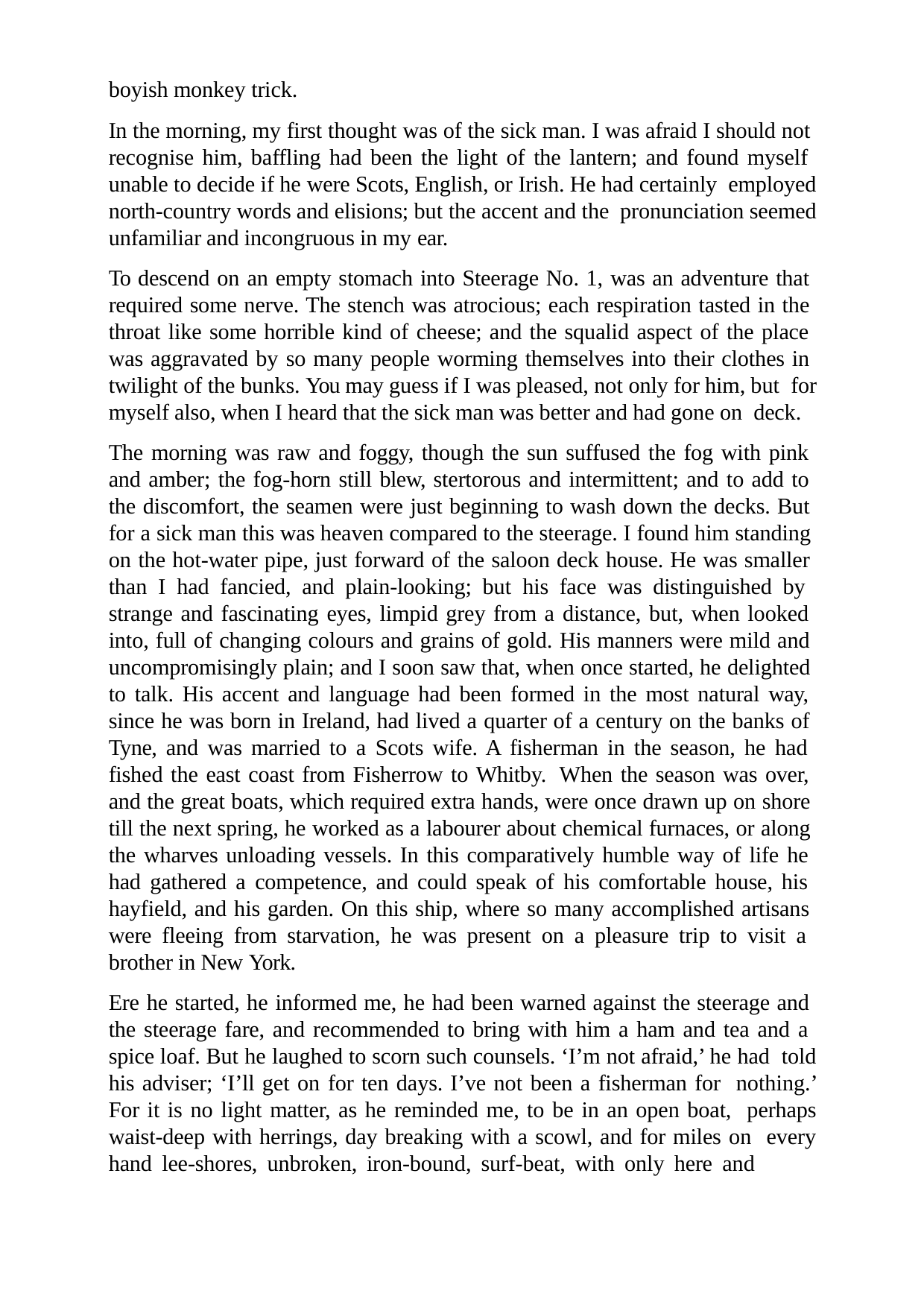

boyish monkey trick.
In the morning, my first thought was of the sick man. I was afraid I should not  recognise him, baffling had been the light of the lantern; and found myself  unable to decide if he were Scots, English, or Irish. He had certainly  employed north-country words and elisions; but the accent and the  pronunciation seemed unfamiliar and incongruous in my ear.
To descend on an empty stomach into Steerage No. 1, was an adventure that  required some nerve. The stench was atrocious; each respiration tasted in the  throat like some horrible kind of cheese; and the squalid aspect of the place  was aggravated by so many people worming themselves into their clothes in  twilight of the bunks. You may guess if I was pleased, not only for him, but  for myself also, when I heard that the sick man was better and had gone on  deck.
The morning was raw and foggy, though the sun suffused the fog with pink  and amber; the fog-horn still blew, stertorous and intermittent; and to add to  the discomfort, the seamen were just beginning to wash down the decks. But  for a sick man this was heaven compared to the steerage. I found him standing  on the hot-water pipe, just forward of the saloon deck house. He was smaller  than I had fancied, and plain-looking; but his face was distinguished by  strange and fascinating eyes, limpid grey from a distance, but, when looked  into, full of changing colours and grains of gold. His manners were mild and  uncompromisingly plain; and I soon saw that, when once started, he delighted  to talk. His accent and language had been formed in the most natural way,  since he was born in Ireland, had lived a quarter of a century on the banks of  Tyne, and was married to a Scots wife. A fisherman in the season, he had  fished the east coast from Fisherrow to Whitby. When the season was over,  and the great boats, which required extra hands, were once drawn up on shore  till the next spring, he worked as a labourer about chemical furnaces, or along  the wharves unloading vessels. In this comparatively humble way of life he  had gathered a competence, and could speak of his comfortable house, his  hayfield, and his garden. On this ship, where so many accomplished artisans  were fleeing from starvation, he was present on a pleasure trip to visit a  brother in New York.
Ere he started, he informed me, he had been warned against the steerage and  the steerage fare, and recommended to bring with him a ham and tea and a  spice loaf. But he laughed to scorn such counsels. ‘I’m not afraid,’ he had  told his adviser; ‘I’ll get on for ten days. I’ve not been a fisherman for  nothing.’ For it is no light matter, as he reminded me, to be in an open boat,  perhaps waist-deep with herrings, day breaking with a scowl, and for miles on  every hand lee-shores, unbroken, iron-bound, surf-beat, with only here and